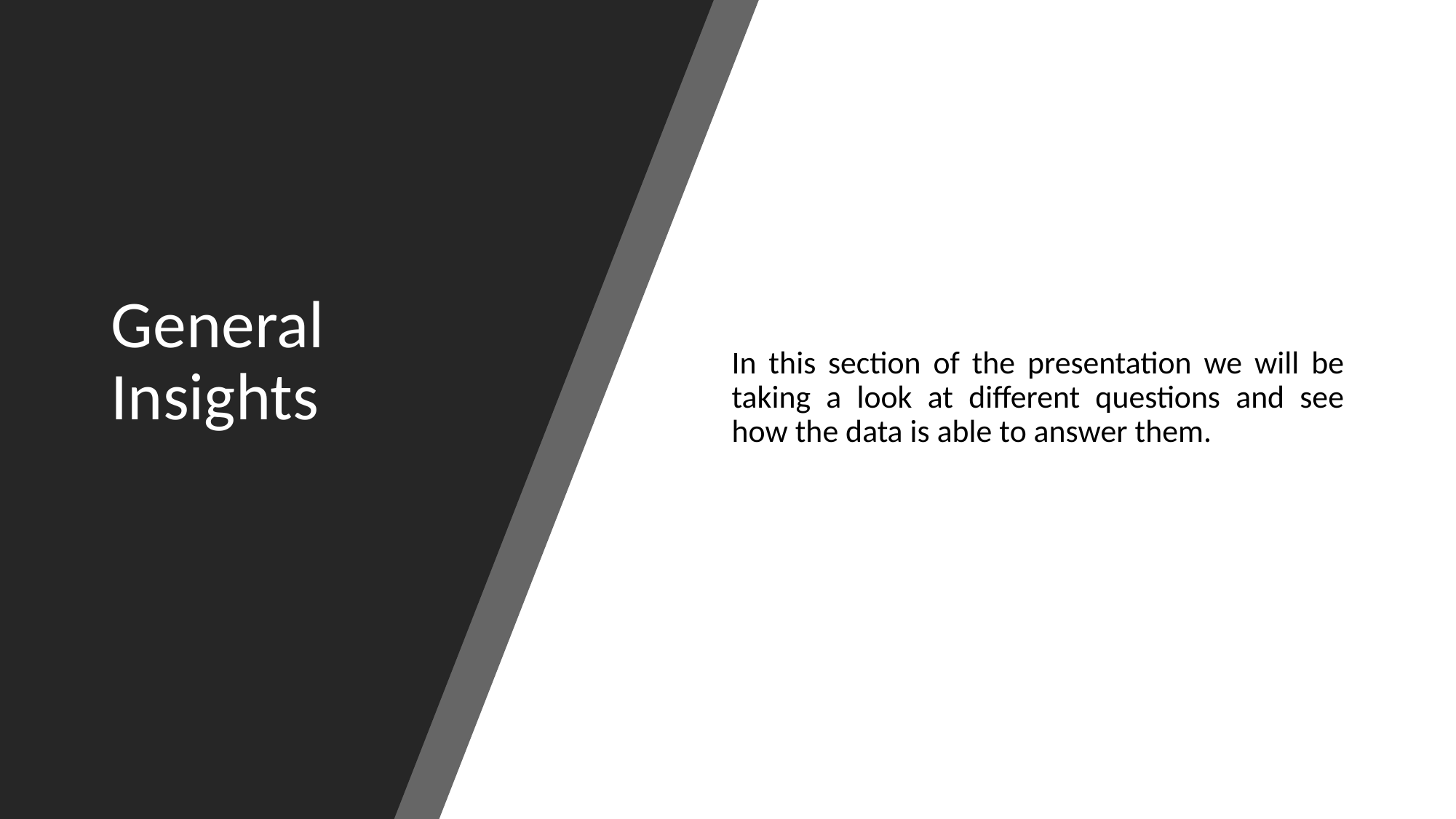

# General Insights
In this section of the presentation we will be taking a look at different questions and see how the data is able to answer them.